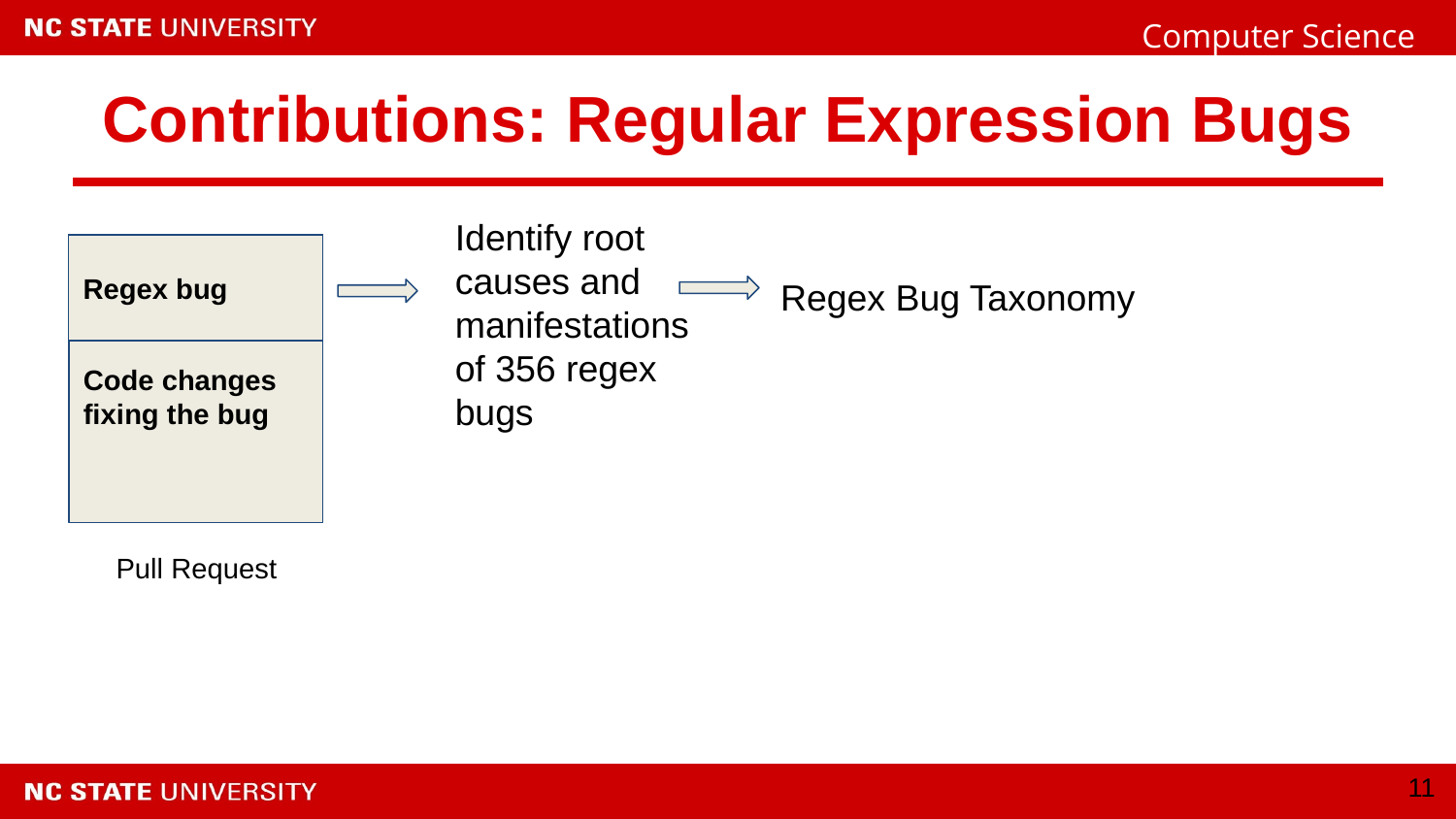

# Contributions: Regular Expression Bugs

Identify root causes and manifestations of 356 regex bugs
Regex bug

Code changes fixing the bug
Regex Bug Taxonomy

Pull Request
11